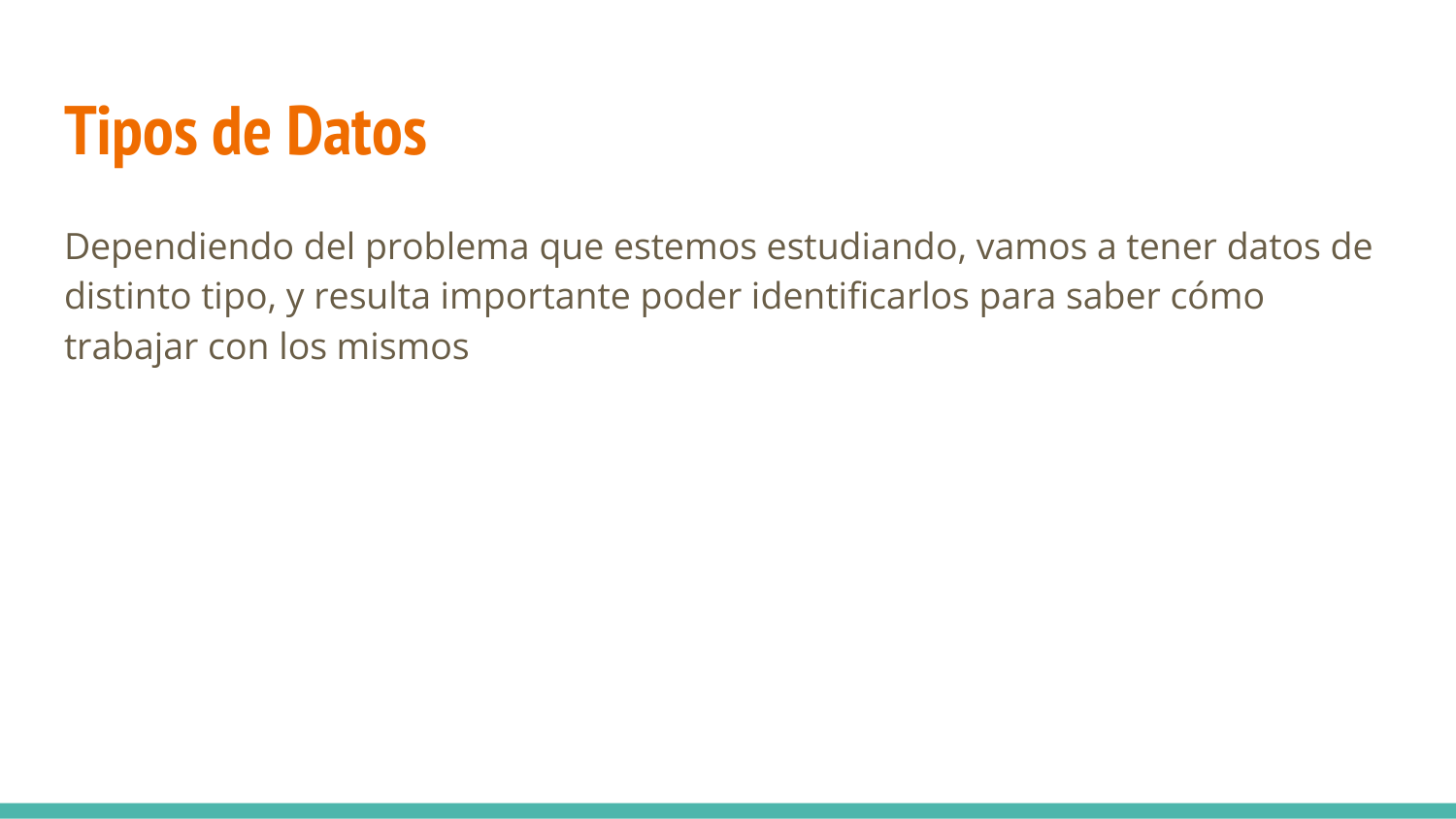

# Tipos de Datos
Dependiendo del problema que estemos estudiando, vamos a tener datos de distinto tipo, y resulta importante poder identificarlos para saber cómo trabajar con los mismos